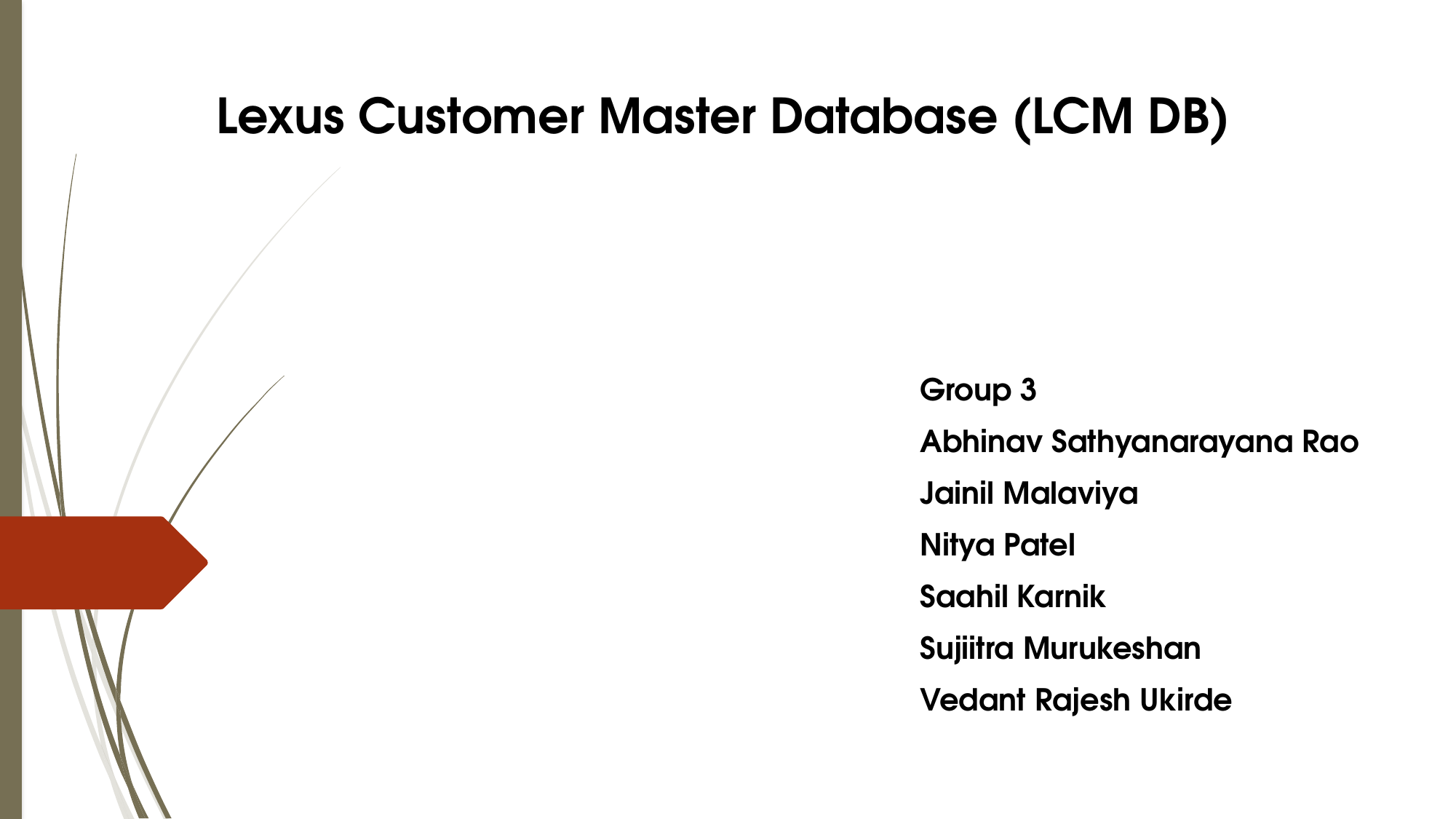

# Lexus Customer Master Database (LCM DB)
Group 3
Abhinav Sathyanarayana Rao
Jainil Malaviya
Nitya Patel
Saahil Karnik
Sujiitra Murukeshan
Vedant Rajesh Ukirde